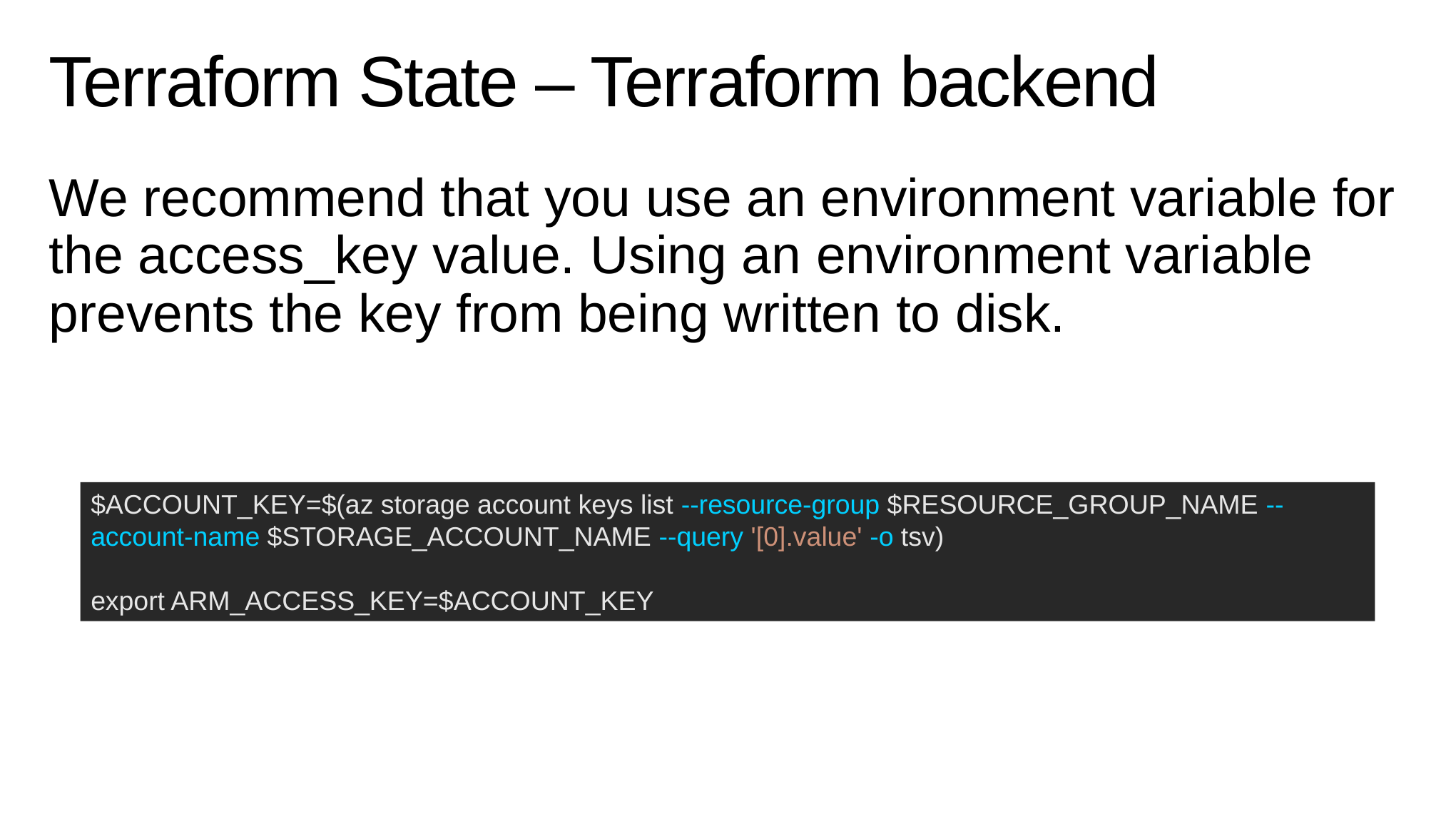

# Terraform State – Terraform backend
We recommend that you use an environment variable for the access_key value. Using an environment variable prevents the key from being written to disk.
$ACCOUNT_KEY=$(az storage account keys list --resource-group $RESOURCE_GROUP_NAME --account-name $STORAGE_ACCOUNT_NAME --query '[0].value' -o tsv)

export ARM_ACCESS_KEY=$ACCOUNT_KEY